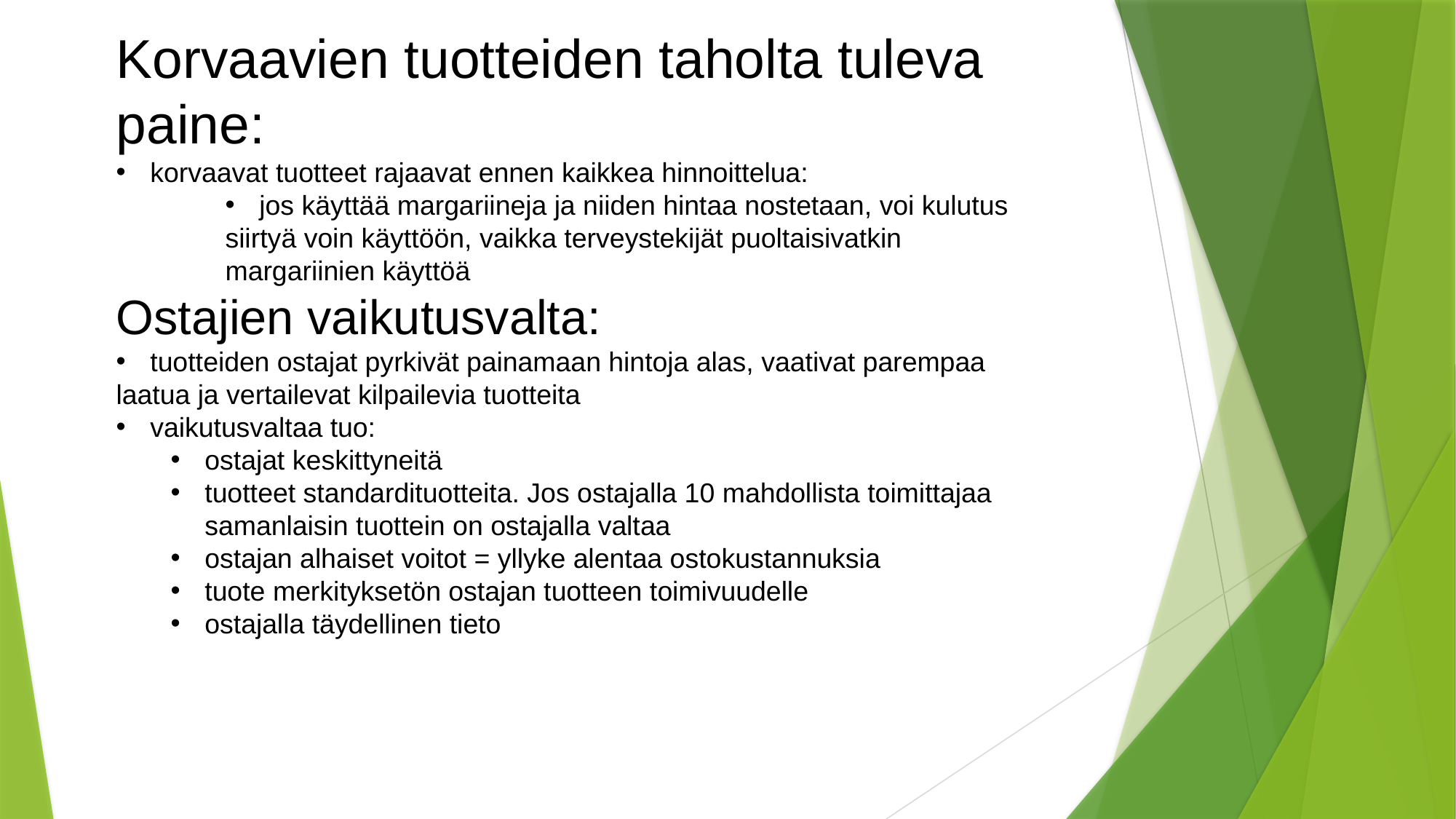

Korvaavien tuotteiden taholta tuleva paine:
korvaavat tuotteet rajaavat ennen kaikkea hinnoittelua:
jos käyttää margariineja ja niiden hintaa nostetaan, voi kulutus
siirtyä voin käyttöön, vaikka terveystekijät puoltaisivatkin
margariinien käyttöä
Ostajien vaikutusvalta:
tuotteiden ostajat pyrkivät painamaan hintoja alas, vaativat parempaa
laatua ja vertailevat kilpailevia tuotteita
vaikutusvaltaa tuo:
ostajat keskittyneitä
tuotteet standardituotteita. Jos ostajalla 10 mahdollista toimittajaa samanlaisin tuottein on ostajalla valtaa
ostajan alhaiset voitot = yllyke alentaa ostokustannuksia
tuote merkityksetön ostajan tuotteen toimivuudelle
ostajalla täydellinen tieto